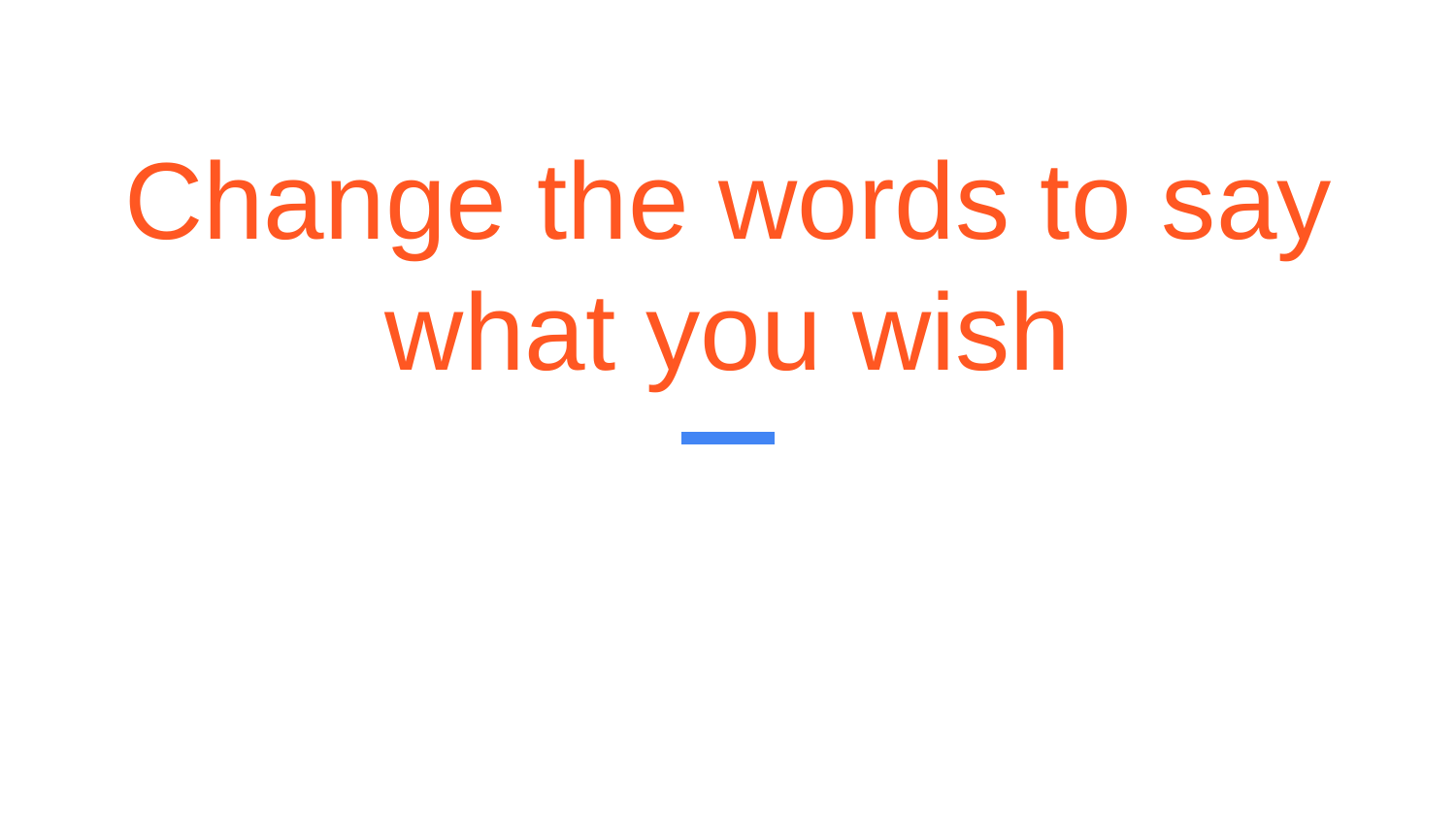

# Change the words to say what you wish